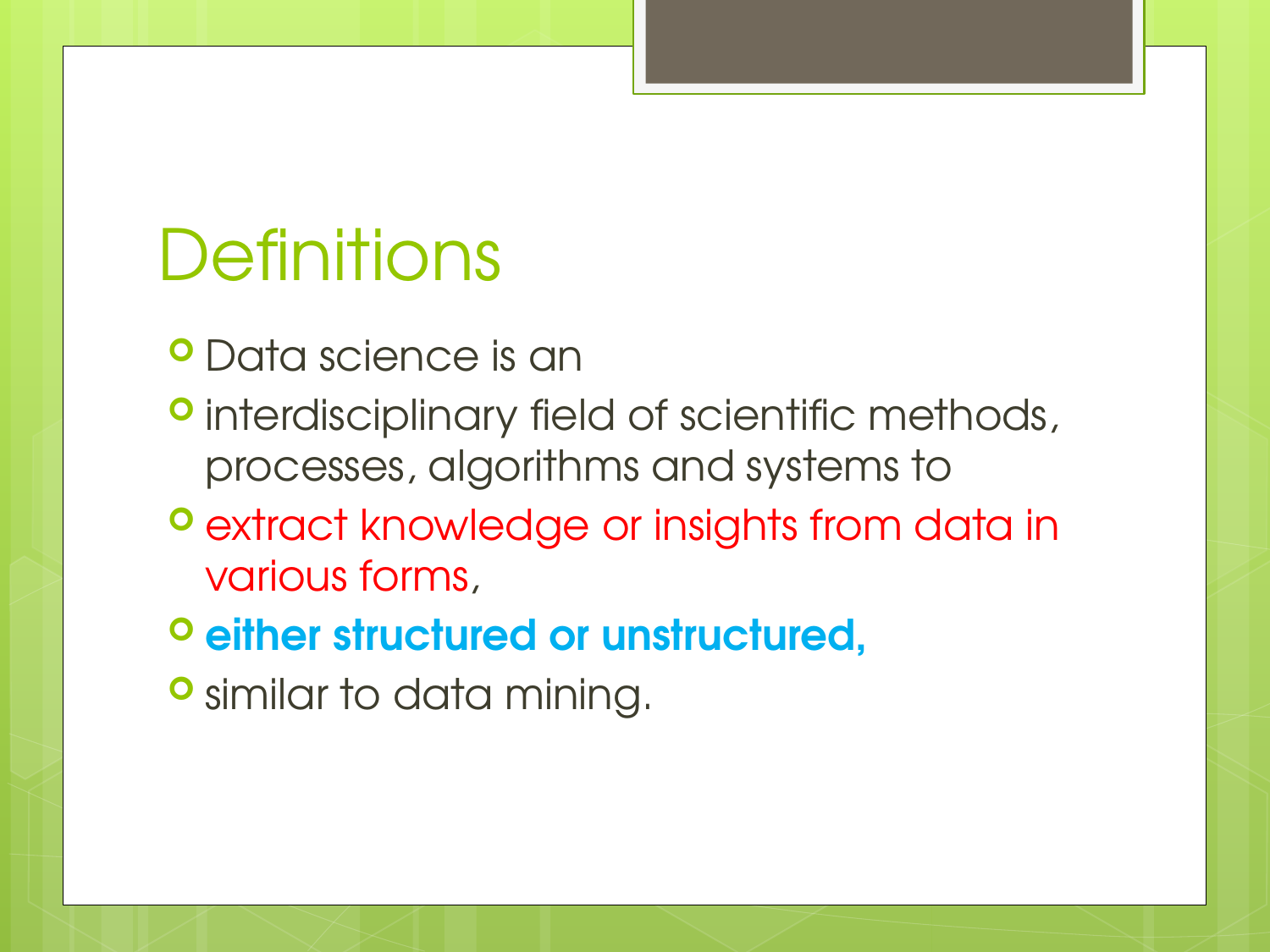

# Definitions
Data science is an
interdisciplinary field of scientific methods, processes, algorithms and systems to
extract knowledge or insights from data in various forms,
either structured or unstructured,
similar to data mining.